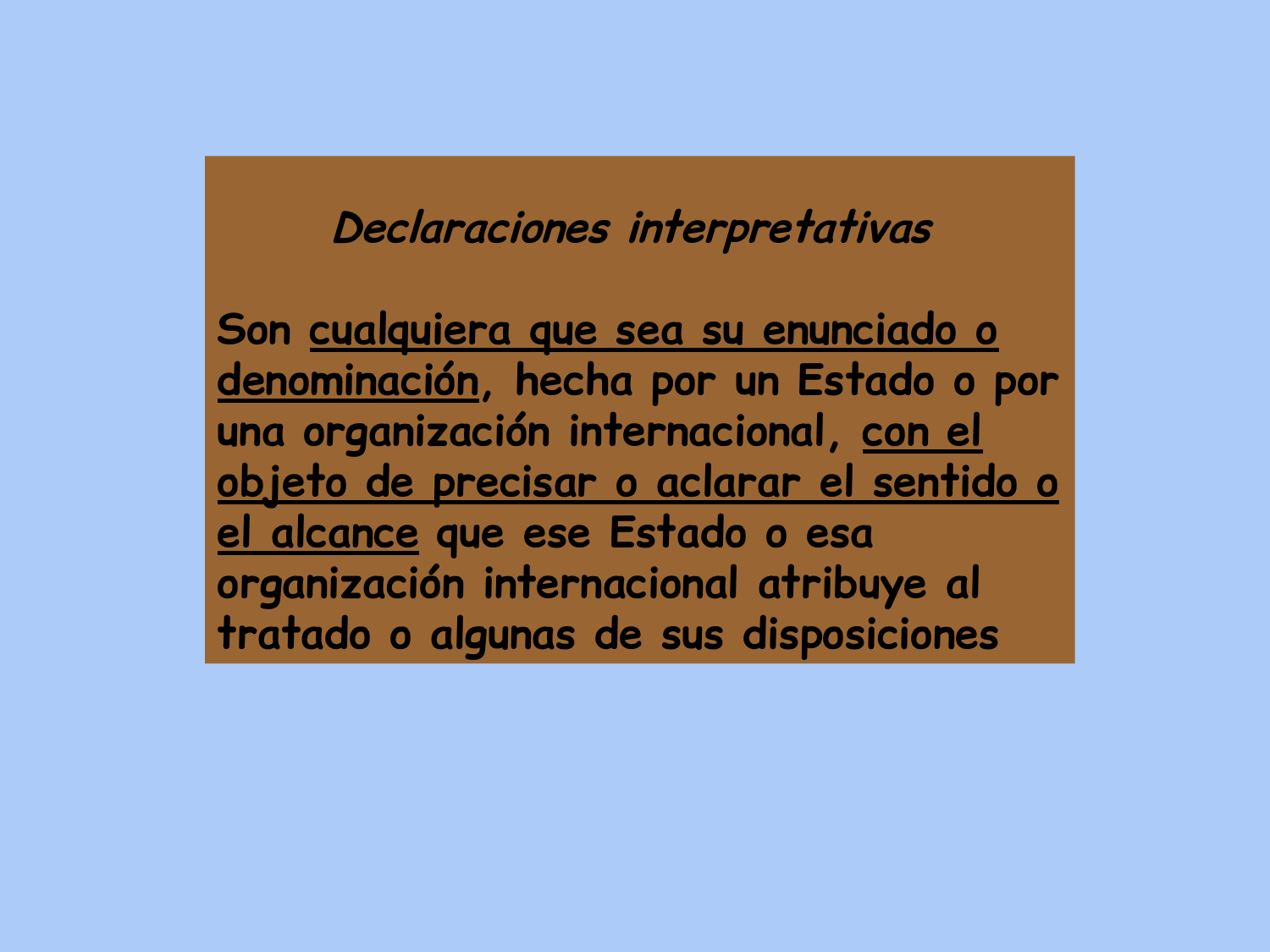

Declaraciones interpretativas

Son cualquiera que sea su enunciado o denominación, hecha por un Estado o por una organización internacional, con el objeto de precisar o aclarar el sentido o el alcance que ese Estado o esa organización internacional atribuye al tratado o algunas de sus disposiciones